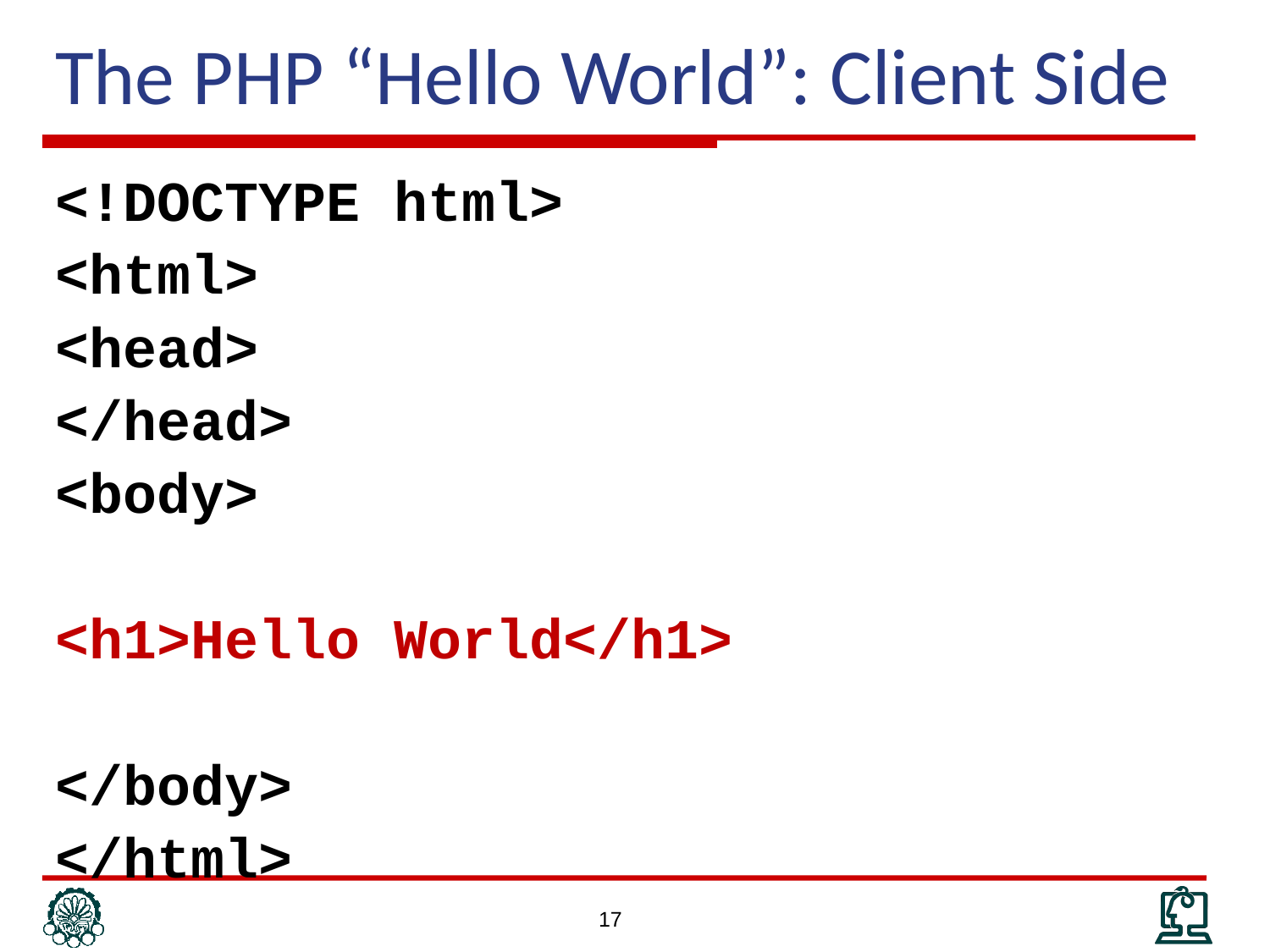

# The PHP “Hello World”: Client Side
<!DOCTYPE html>
<html>
<head>
</head>
<body>

<h1>Hello World</h1>

</body>
</html>

17